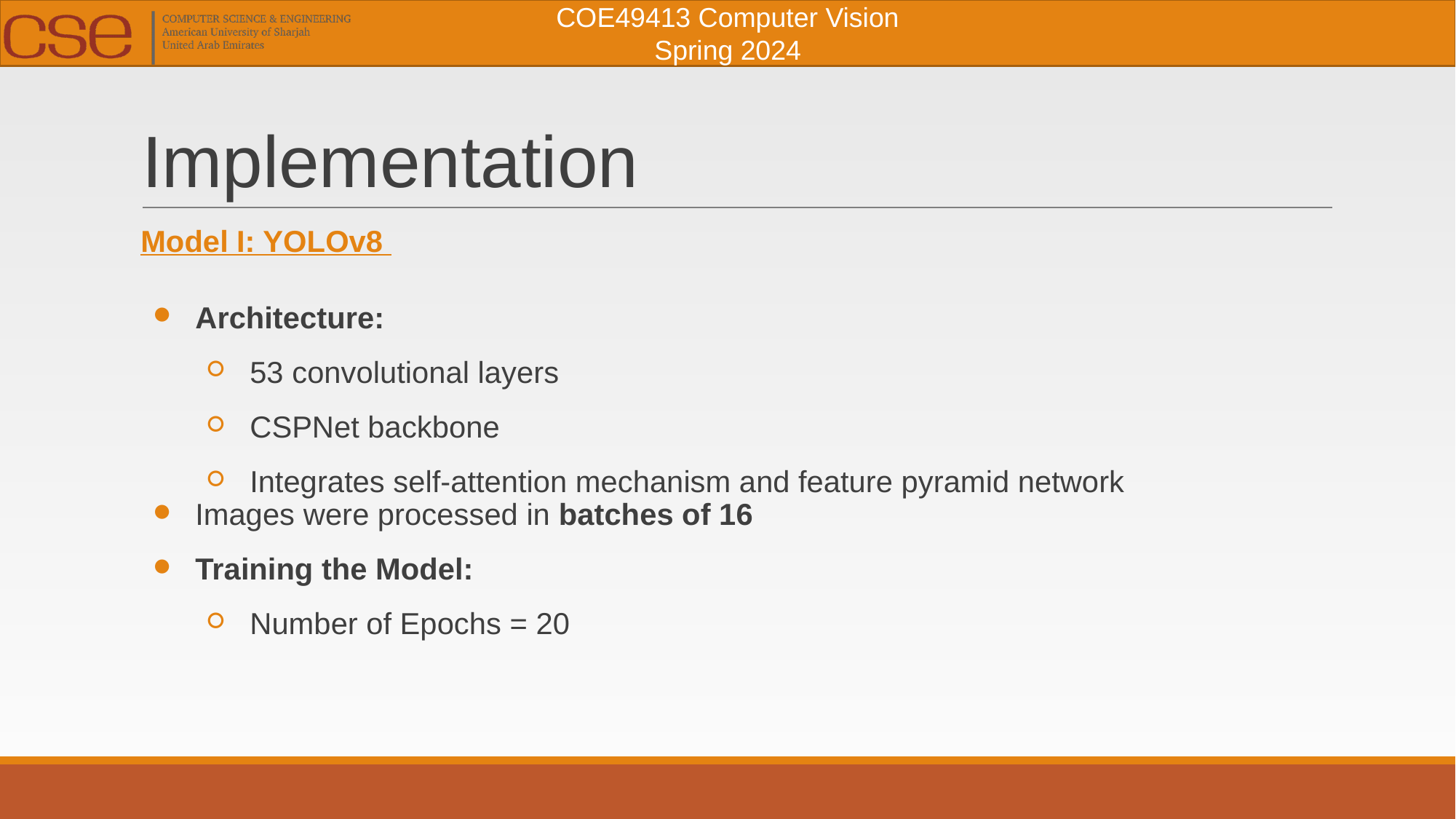

# Implementation
Model I: YOLOv8
Architecture:
53 convolutional layers
CSPNet backbone
Integrates self-attention mechanism and feature pyramid network
Images were processed in batches of 16
Training the Model:
Number of Epochs = 20